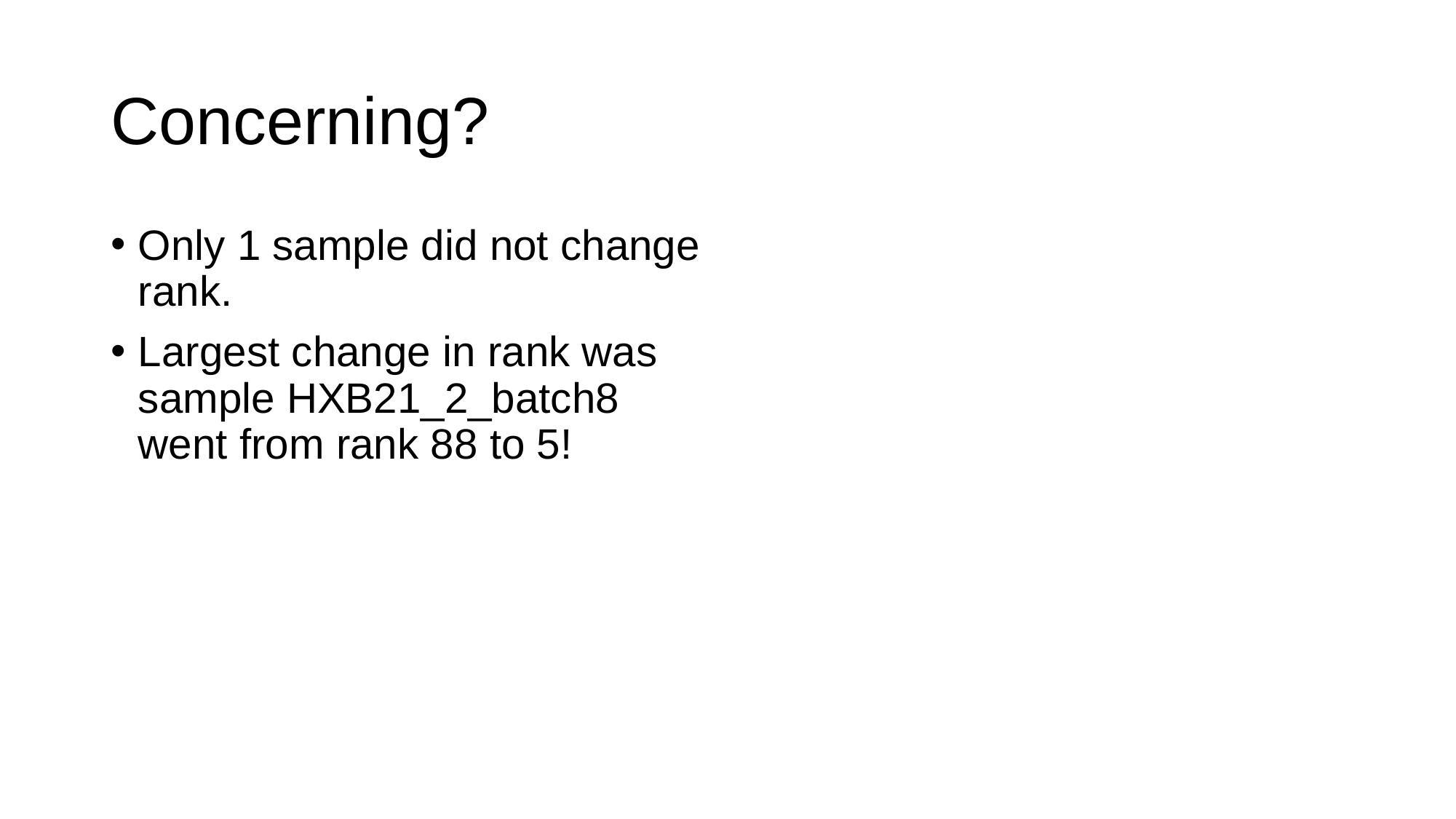

# Concerning?
Only 1 sample did not change rank.
Largest change in rank was sample HXB21_2_batch8 went from rank 88 to 5!